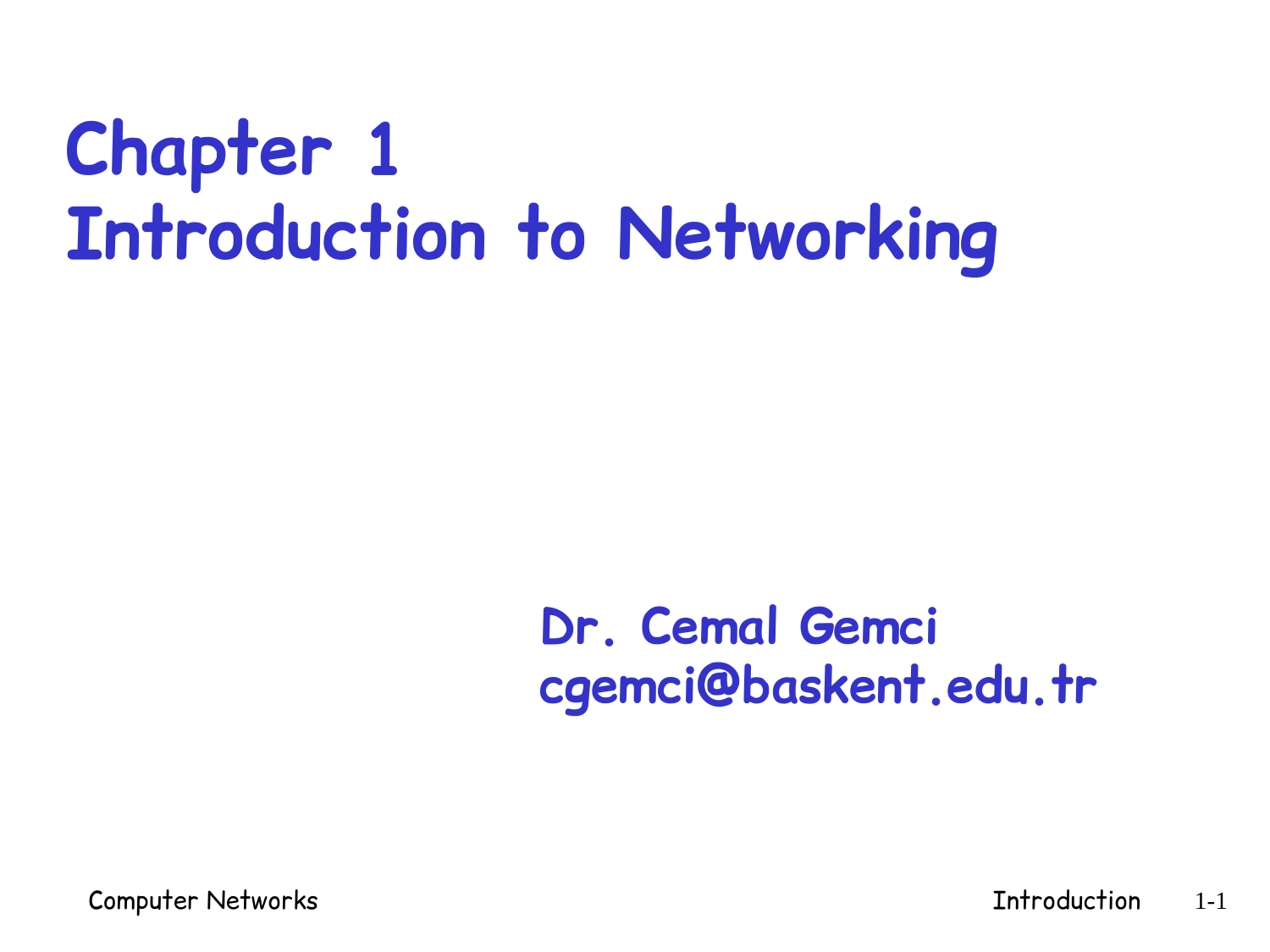

Chapter 1
Introduction to Networking
Dr. Cemal Gemci
cgemci@baskent.edu.tr
Computer Networks
 Introduction
1-1